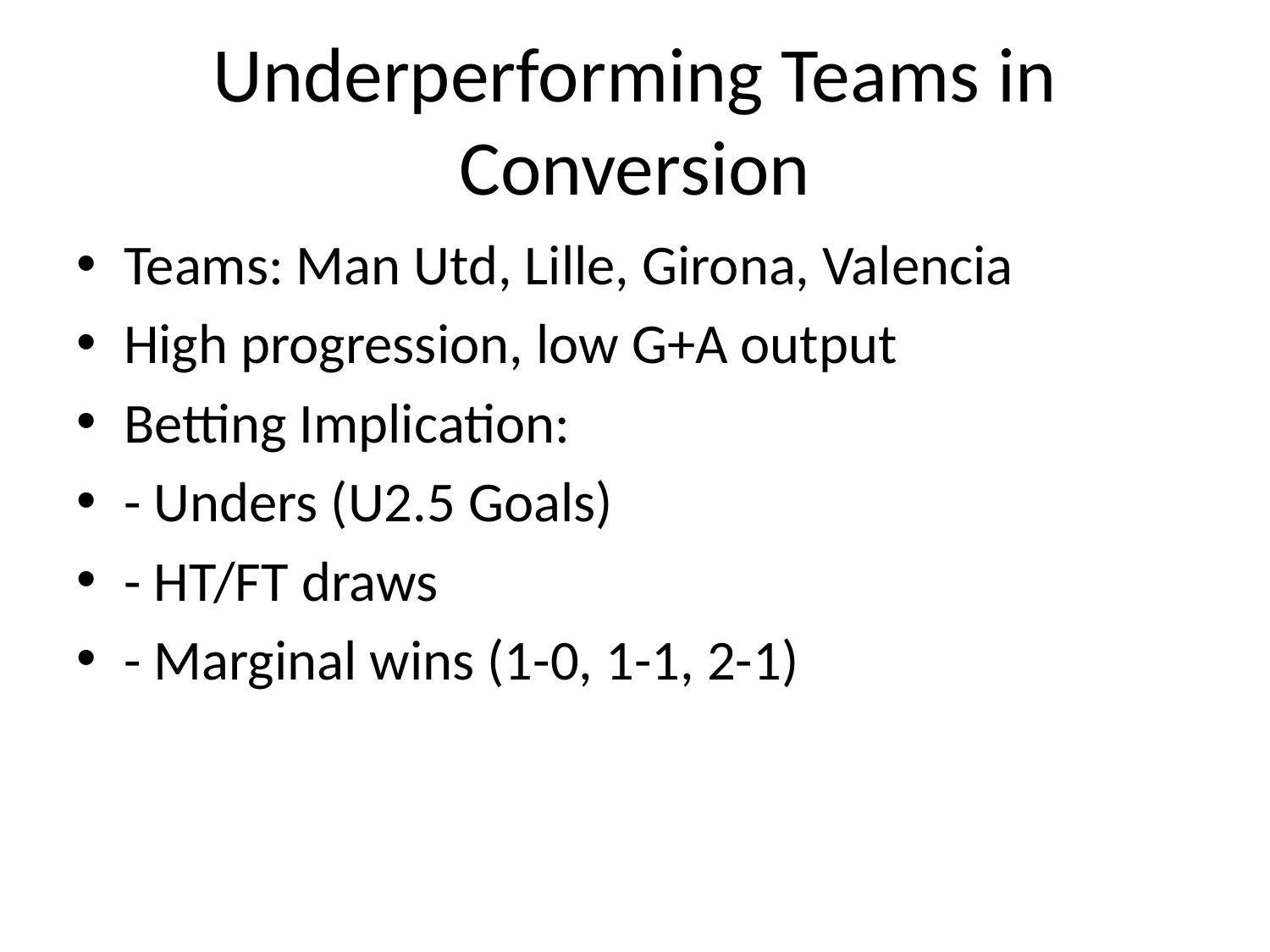

# Underperforming Teams in Conversion
Teams: Man Utd, Lille, Girona, Valencia
High progression, low G+A output
Betting Implication:
- Unders (U2.5 Goals)
- HT/FT draws
- Marginal wins (1-0, 1-1, 2-1)